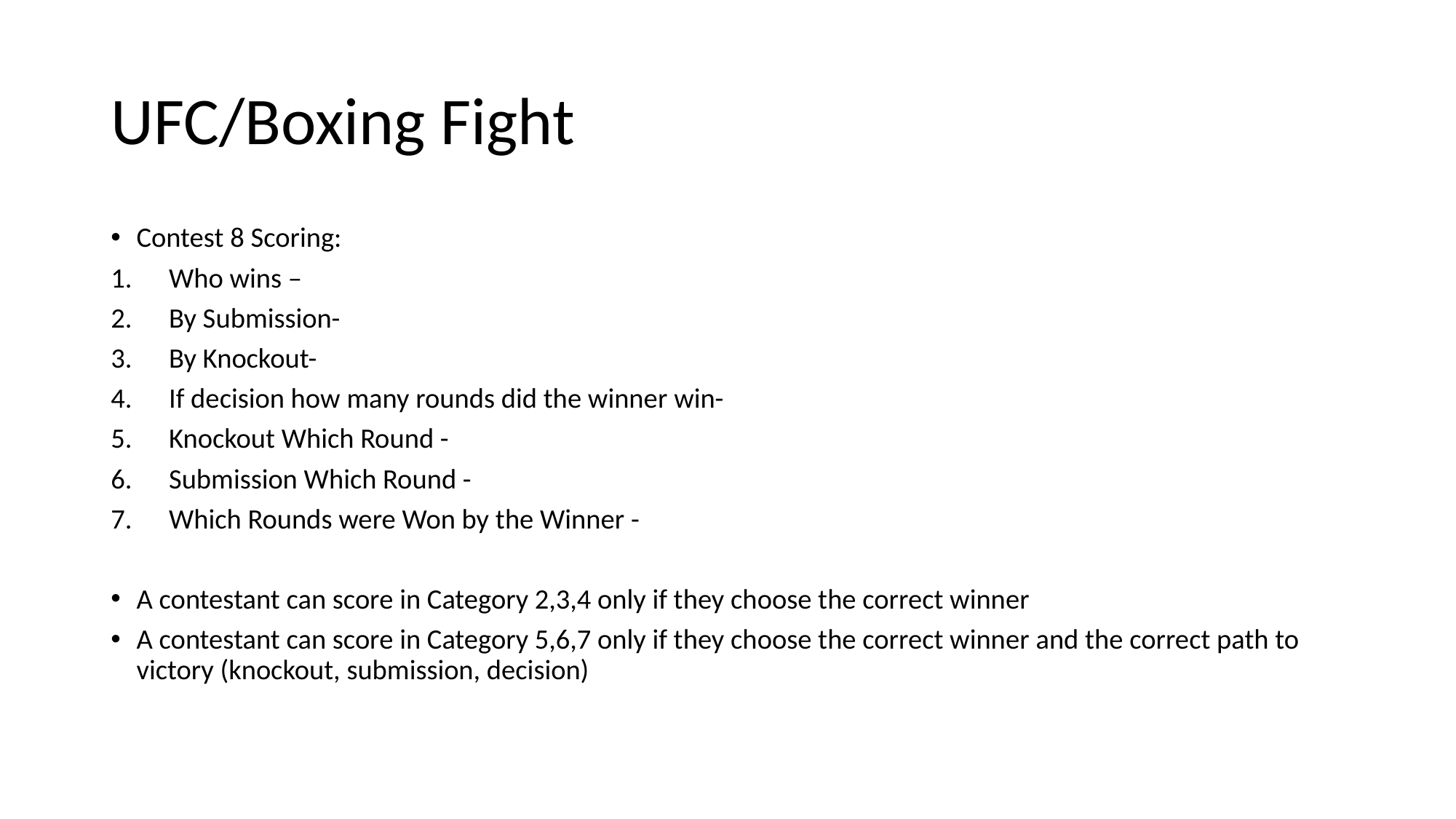

# UFC/Boxing Fight
Contest 8 Scoring:
Who wins –
By Submission-
By Knockout-
If decision how many rounds did the winner win-
Knockout Which Round -
Submission Which Round -
Which Rounds were Won by the Winner -

A contestant can score in Category 2,3,4 only if they choose the correct winner
A contestant can score in Category 5,6,7 only if they choose the correct winner and the correct path to victory (knockout, submission, decision)